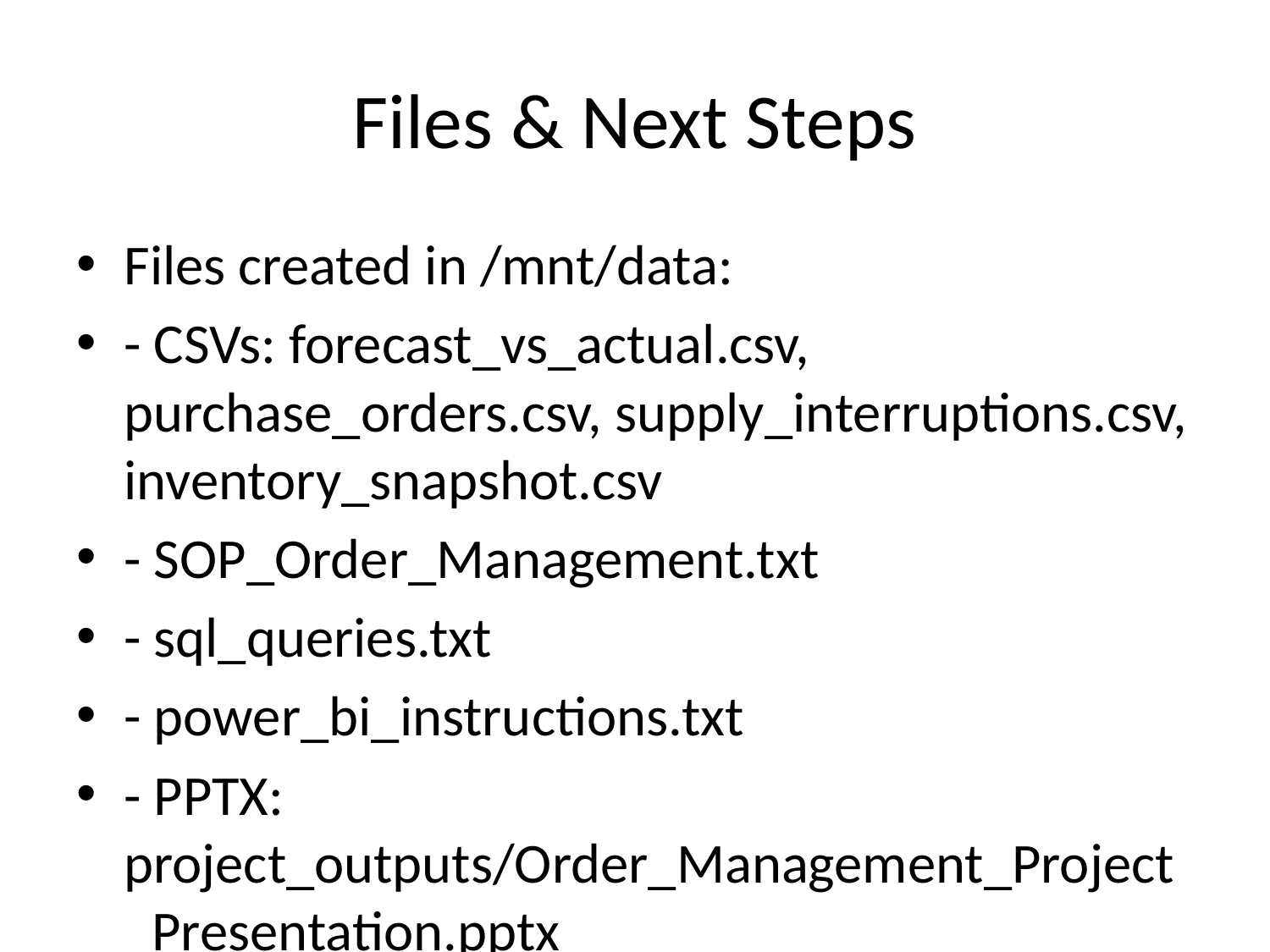

# Files & Next Steps
Files created in /mnt/data:
- CSVs: forecast_vs_actual.csv, purchase_orders.csv, supply_interruptions.csv, inventory_snapshot.csv
- SOP_Order_Management.txt
- sql_queries.txt
- power_bi_instructions.txt
- PPTX: project_outputs/Order_Management_Project_Presentation.pptx

Next steps: Build .pbix in Power BI using these CSVs; I can also create detailed measures/DAX on request.